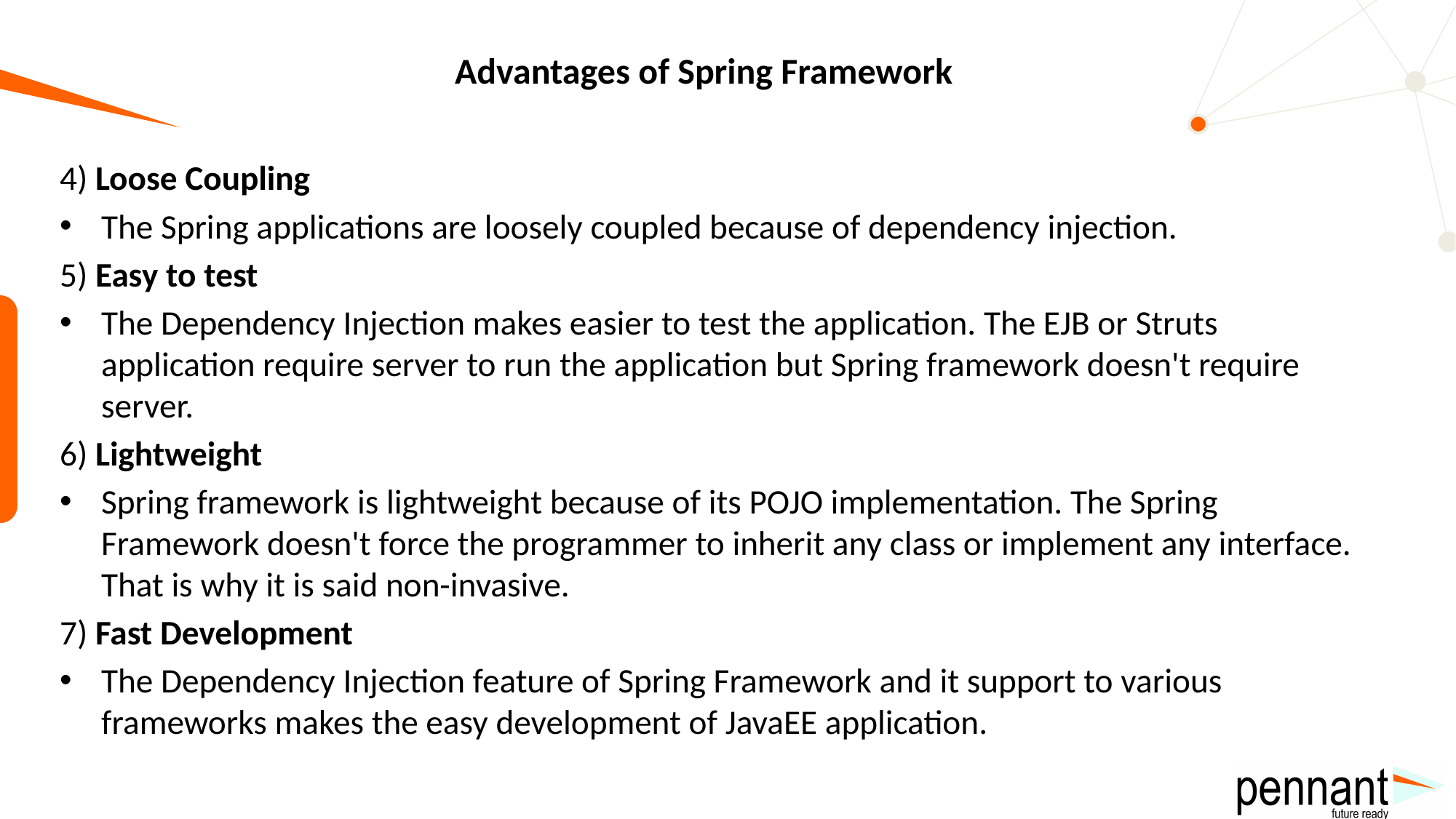

# Advantages of Spring Framework
4) Loose Coupling
The Spring applications are loosely coupled because of dependency injection.
5) Easy to test
The Dependency Injection makes easier to test the application. The EJB or Struts application require server to run the application but Spring framework doesn't require server.
6) Lightweight
Spring framework is lightweight because of its POJO implementation. The Spring Framework doesn't force the programmer to inherit any class or implement any interface. That is why it is said non-invasive.
7) Fast Development
The Dependency Injection feature of Spring Framework and it support to various frameworks makes the easy development of JavaEE application.